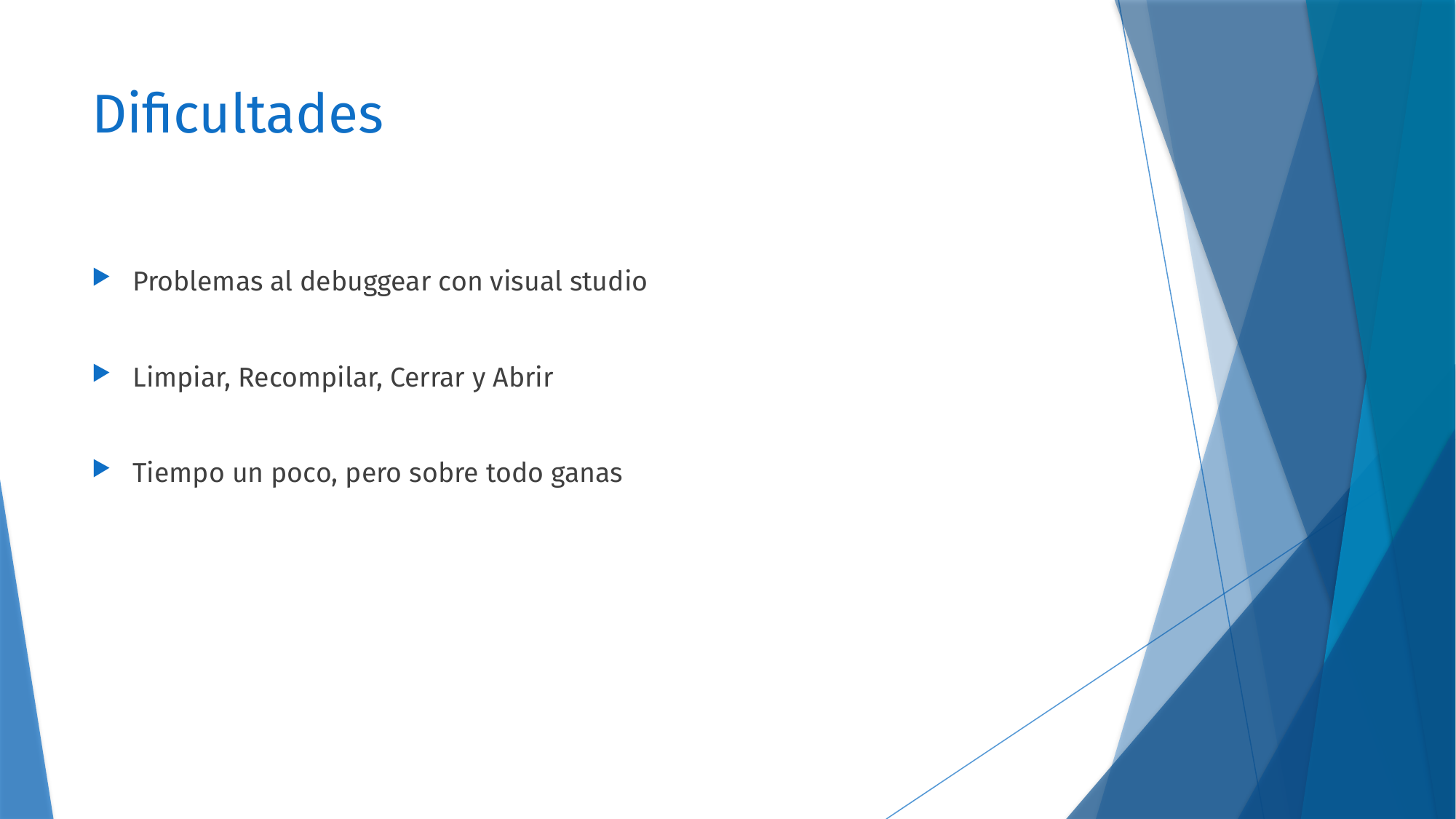

# Dificultades
Problemas al debuggear con visual studio

Limpiar, Recompilar, Cerrar y Abrir

Tiempo un poco, pero sobre todo ganas